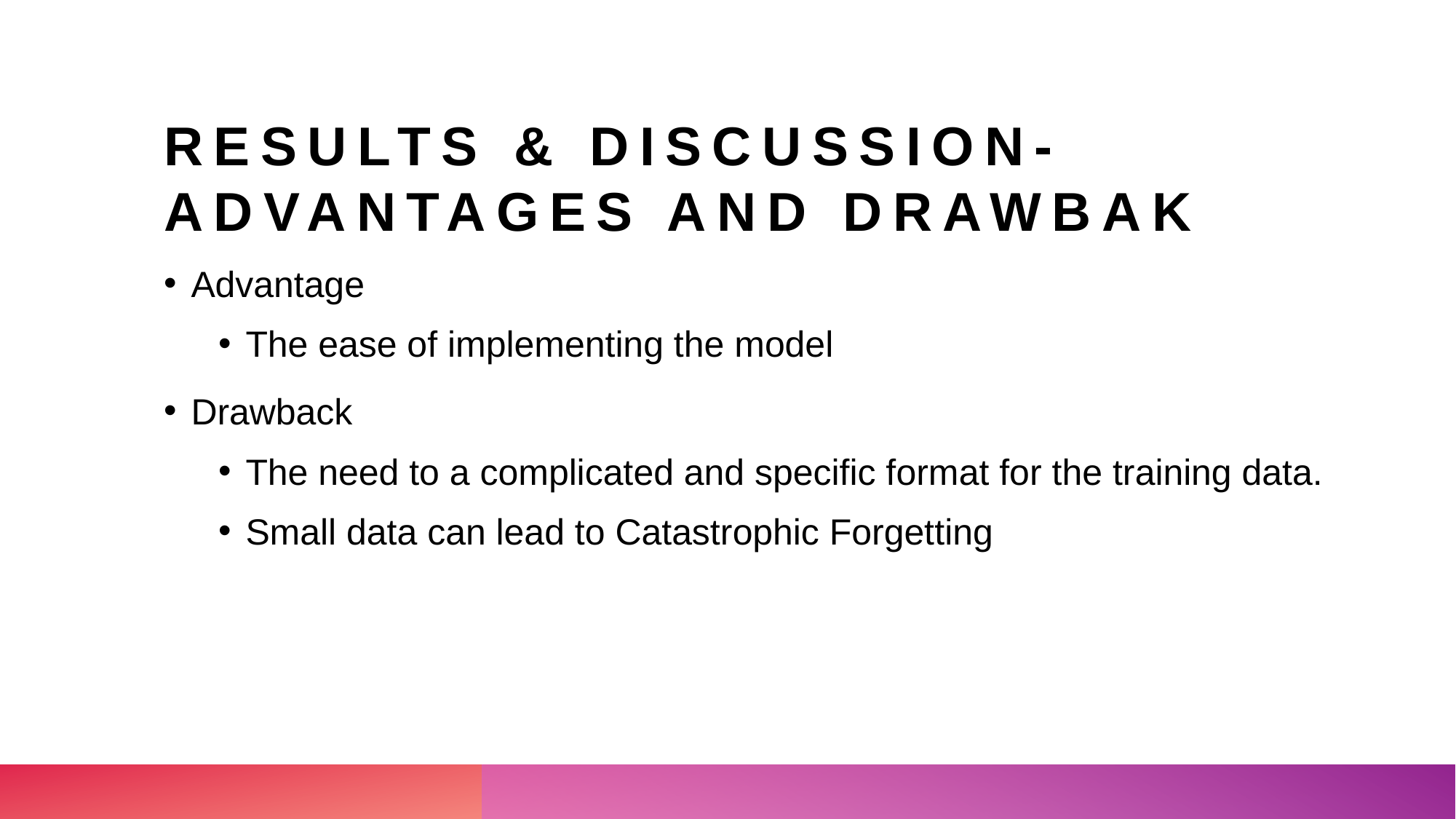

# Results & Discussion- Advantages and Drawbak
Advantage
The ease of implementing the model
Drawback
The need to a complicated and specific format for the training data.
Small data can lead to Catastrophic Forgetting